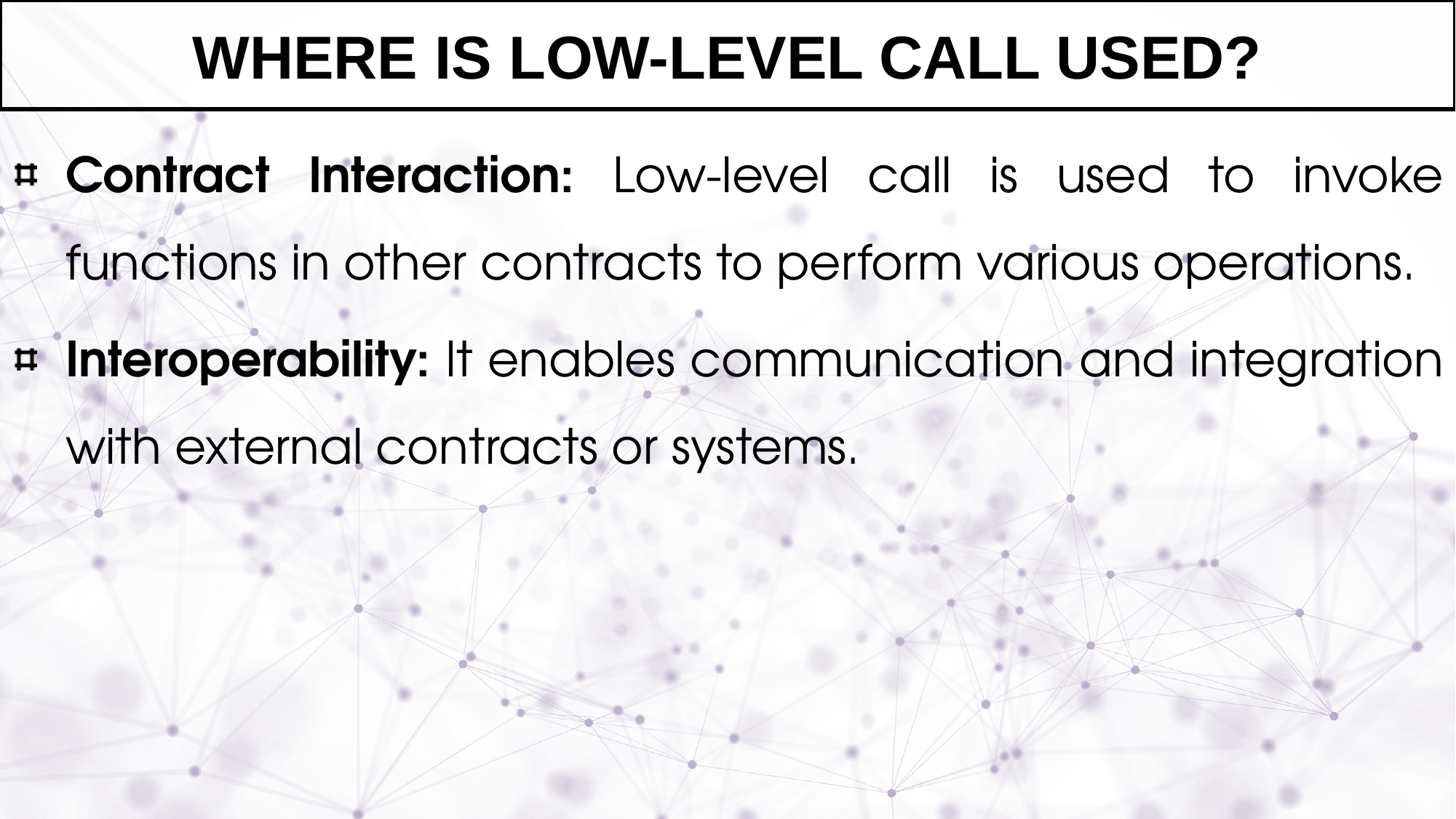

# Where is Low-level Call Used?
Contract Interaction: Low-level call is used to invoke functions in other contracts to perform various operations.
Interoperability: It enables communication and integration with external contracts or systems.